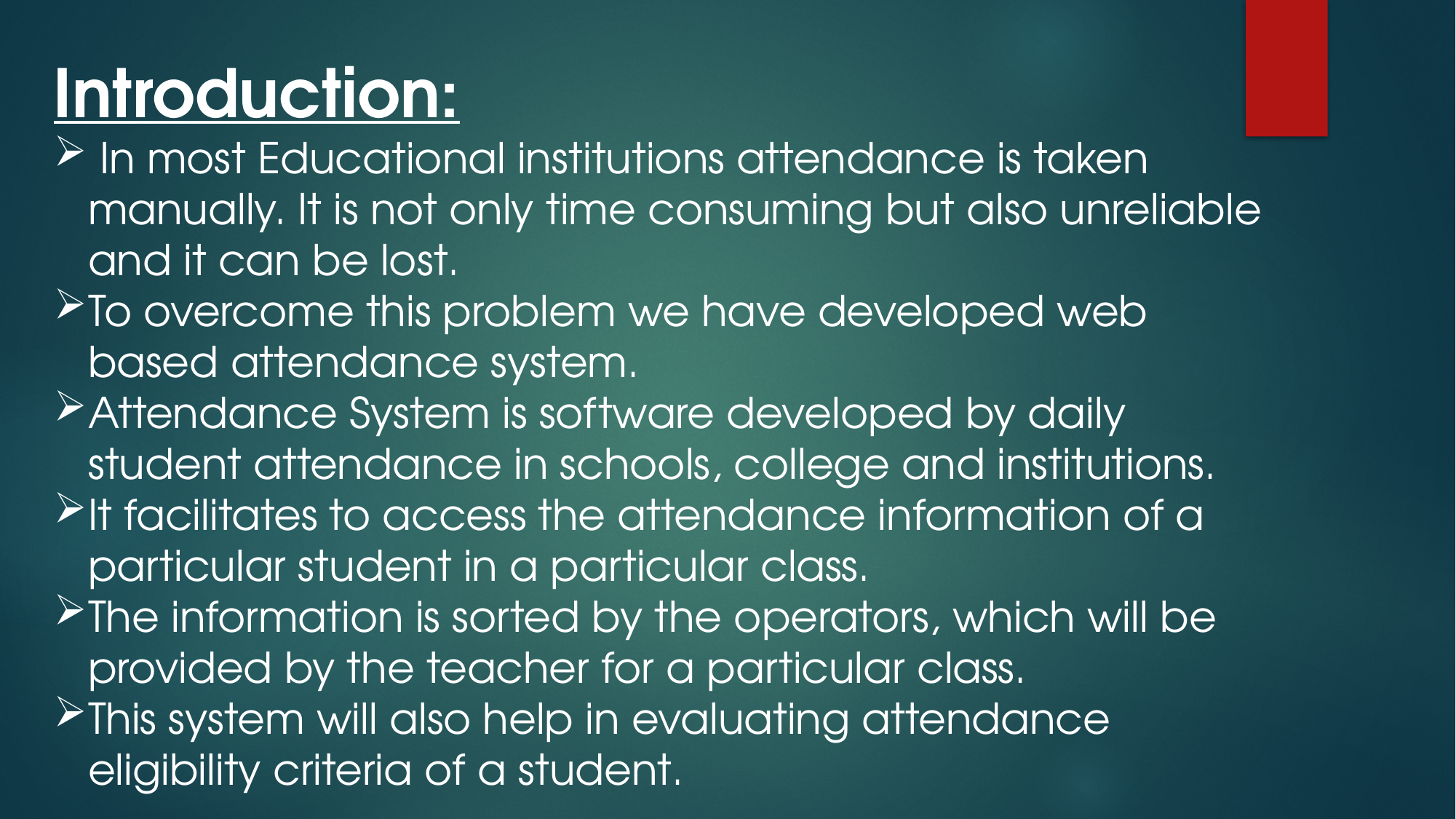

Introduction:
 In most Educational institutions attendance is taken manually. It is not only time consuming but also unreliable and it can be lost.
To overcome this problem we have developed web based attendance system.
Attendance System is software developed by daily student attendance in schools, college and institutions.
It facilitates to access the attendance information of a particular student in a particular class.
The information is sorted by the operators, which will be provided by the teacher for a particular class.
This system will also help in evaluating attendance eligibility criteria of a student.